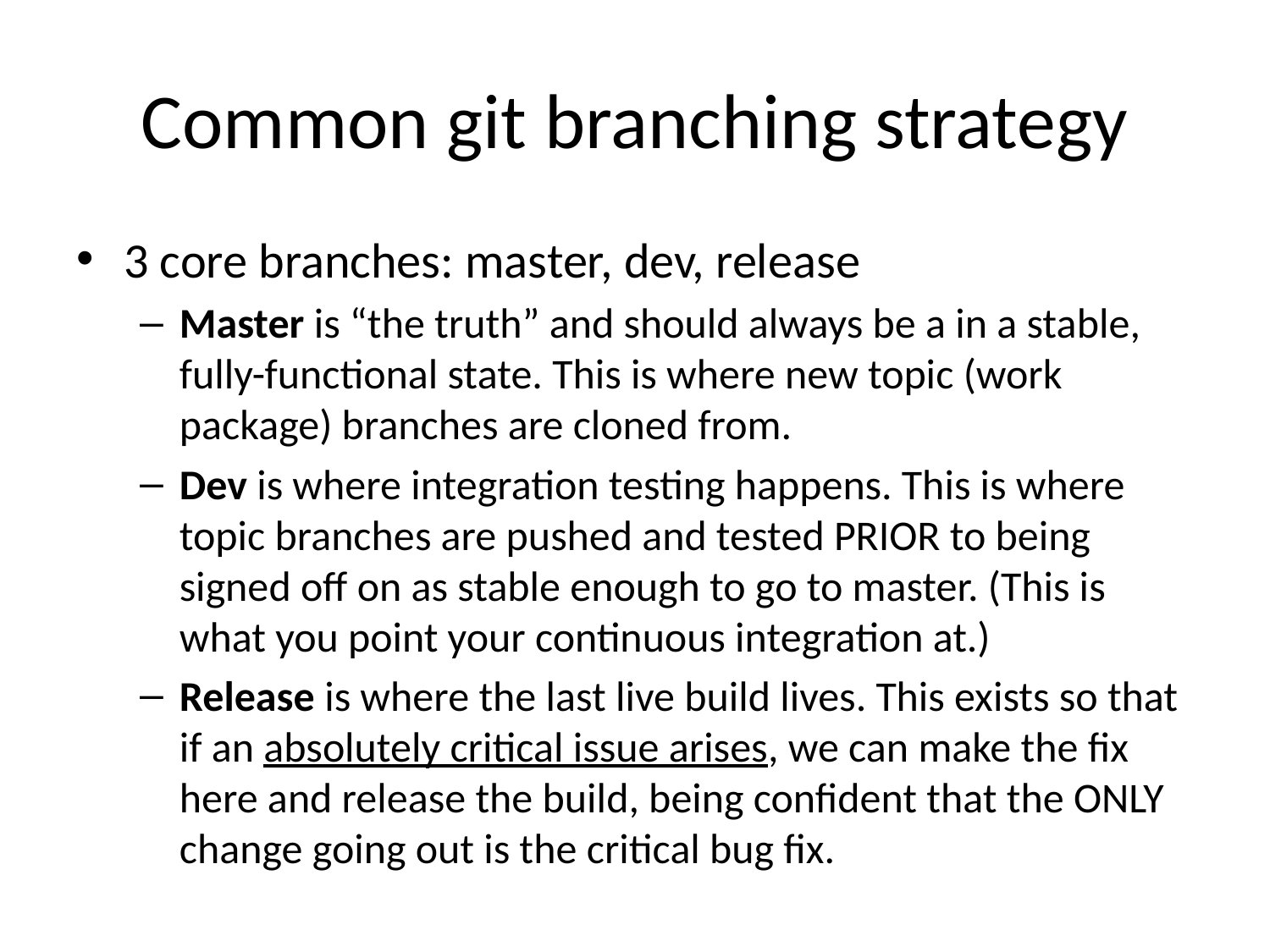

# Common git branching strategy
3 core branches: master, dev, release
Master is “the truth” and should always be a in a stable, fully-functional state. This is where new topic (work package) branches are cloned from.
Dev is where integration testing happens. This is where topic branches are pushed and tested PRIOR to being signed off on as stable enough to go to master. (This is what you point your continuous integration at.)
Release is where the last live build lives. This exists so that if an absolutely critical issue arises, we can make the fix here and release the build, being confident that the ONLY change going out is the critical bug fix.